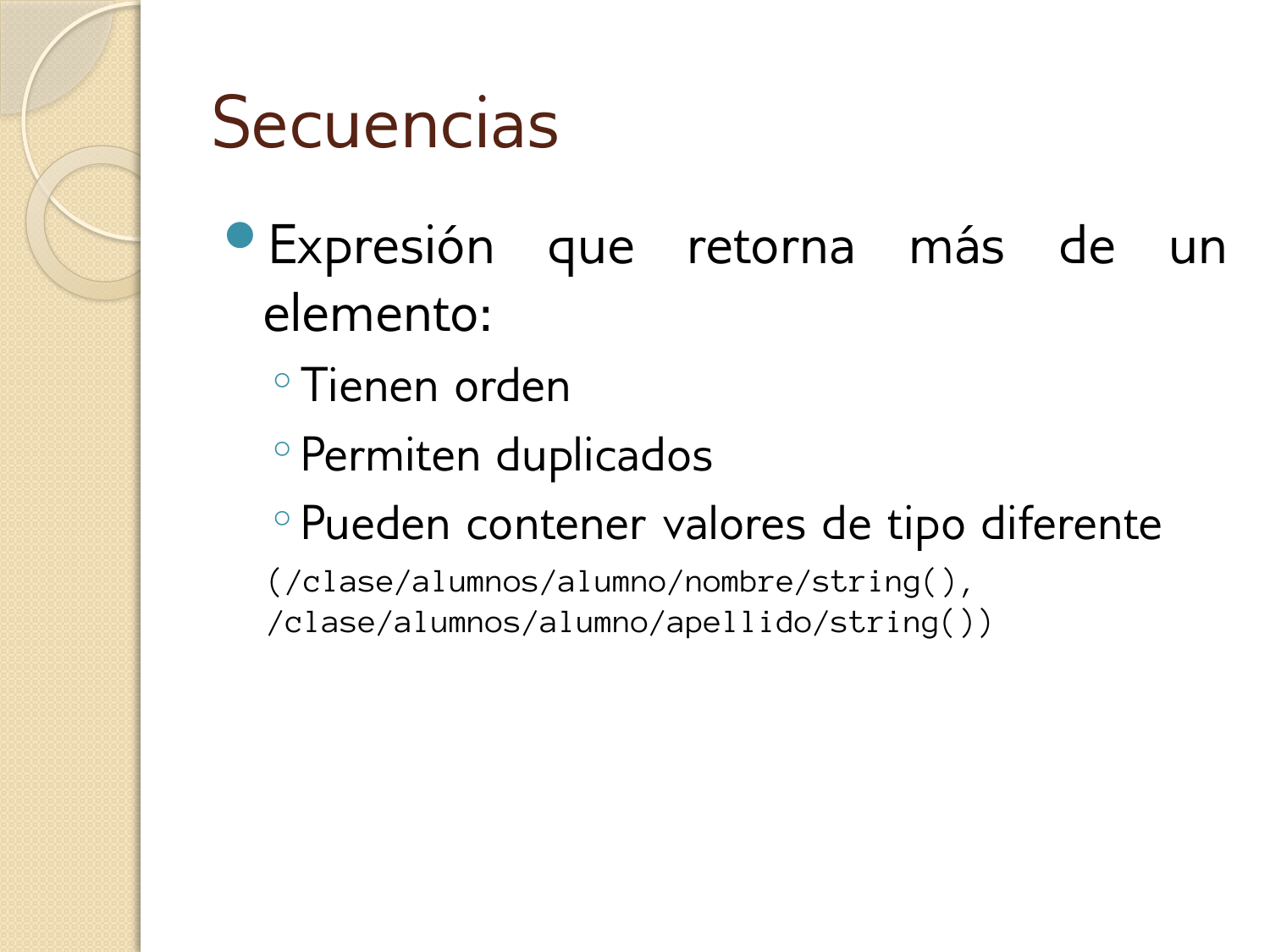

# Secuencias
Expresión que retorna más de un elemento:
Tienen orden
Permiten duplicados
Pueden contener valores de tipo diferente
(/clase/alumnos/alumno/nombre/string(), /clase/alumnos/alumno/apellido/string())